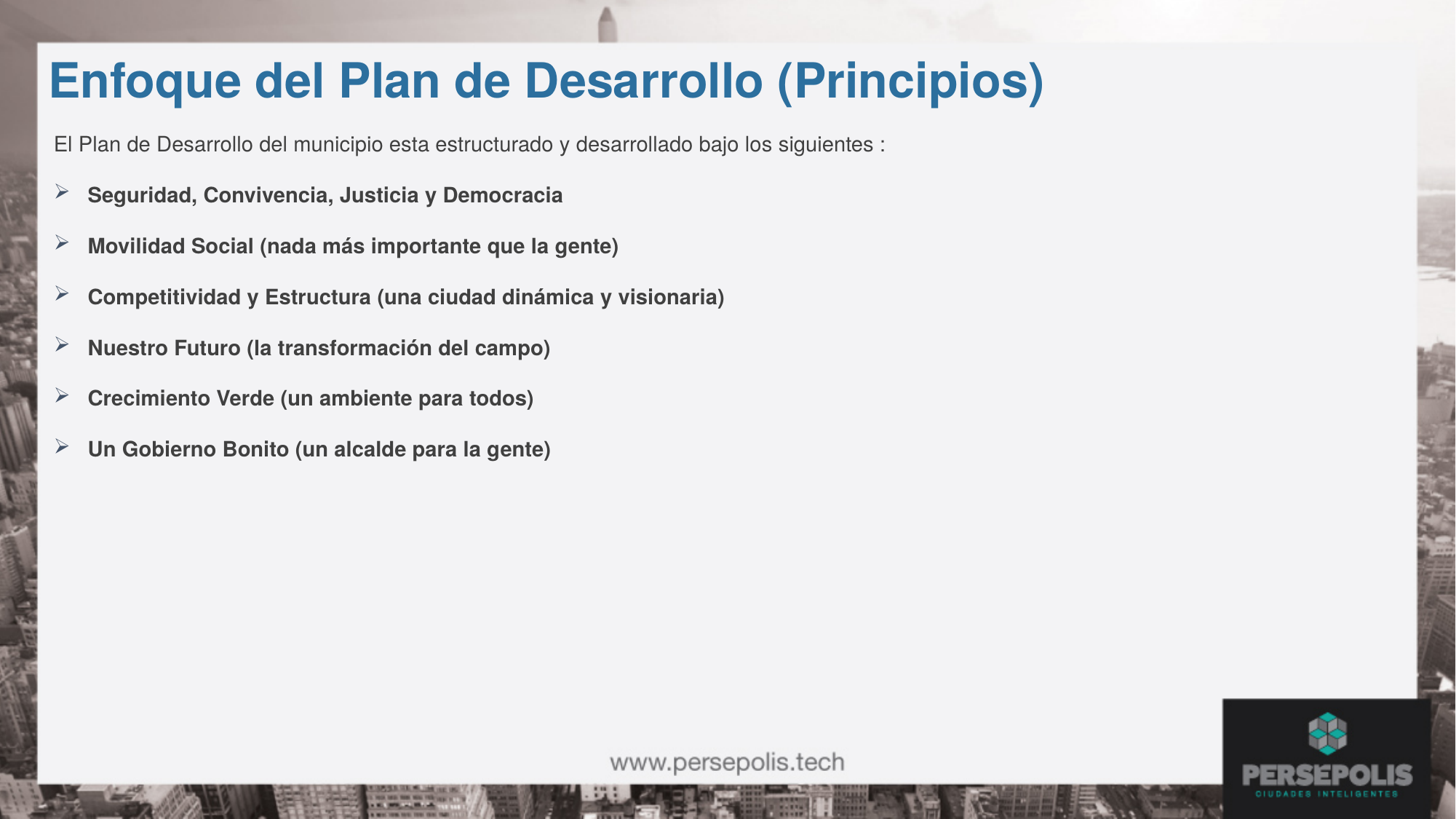

Enfoque del Plan de Desarrollo (Principios)
El Plan de Desarrollo del municipio esta estructurado y desarrollado bajo los siguientes :

Seguridad, Convivencia, Justicia y Democracia

Movilidad Social (nada más importante que la gente)

Competitividad y Estructura (una ciudad dinámica y visionaria)

Nuestro Futuro (la transformación del campo)

Crecimiento Verde (un ambiente para todos)

Un Gobierno Bonito (un alcalde para la gente)